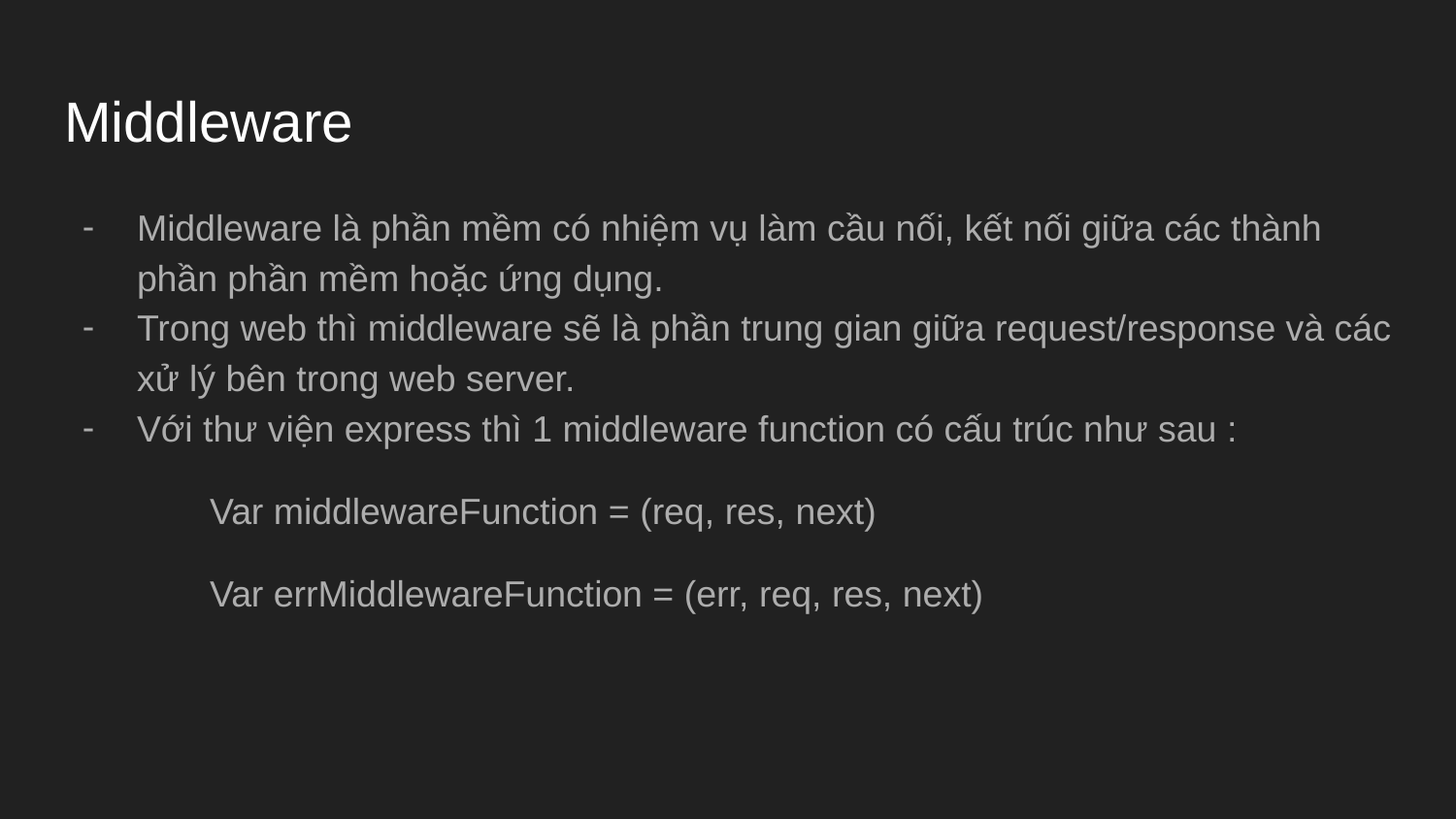

# Middleware
Middleware là phần mềm có nhiệm vụ làm cầu nối, kết nối giữa các thành phần phần mềm hoặc ứng dụng.
Trong web thì middleware sẽ là phần trung gian giữa request/response và các xử lý bên trong web server.
Với thư viện express thì 1 middleware function có cấu trúc như sau :
	Var middlewareFunction = (req, res, next)
	Var errMiddlewareFunction = (err, req, res, next)